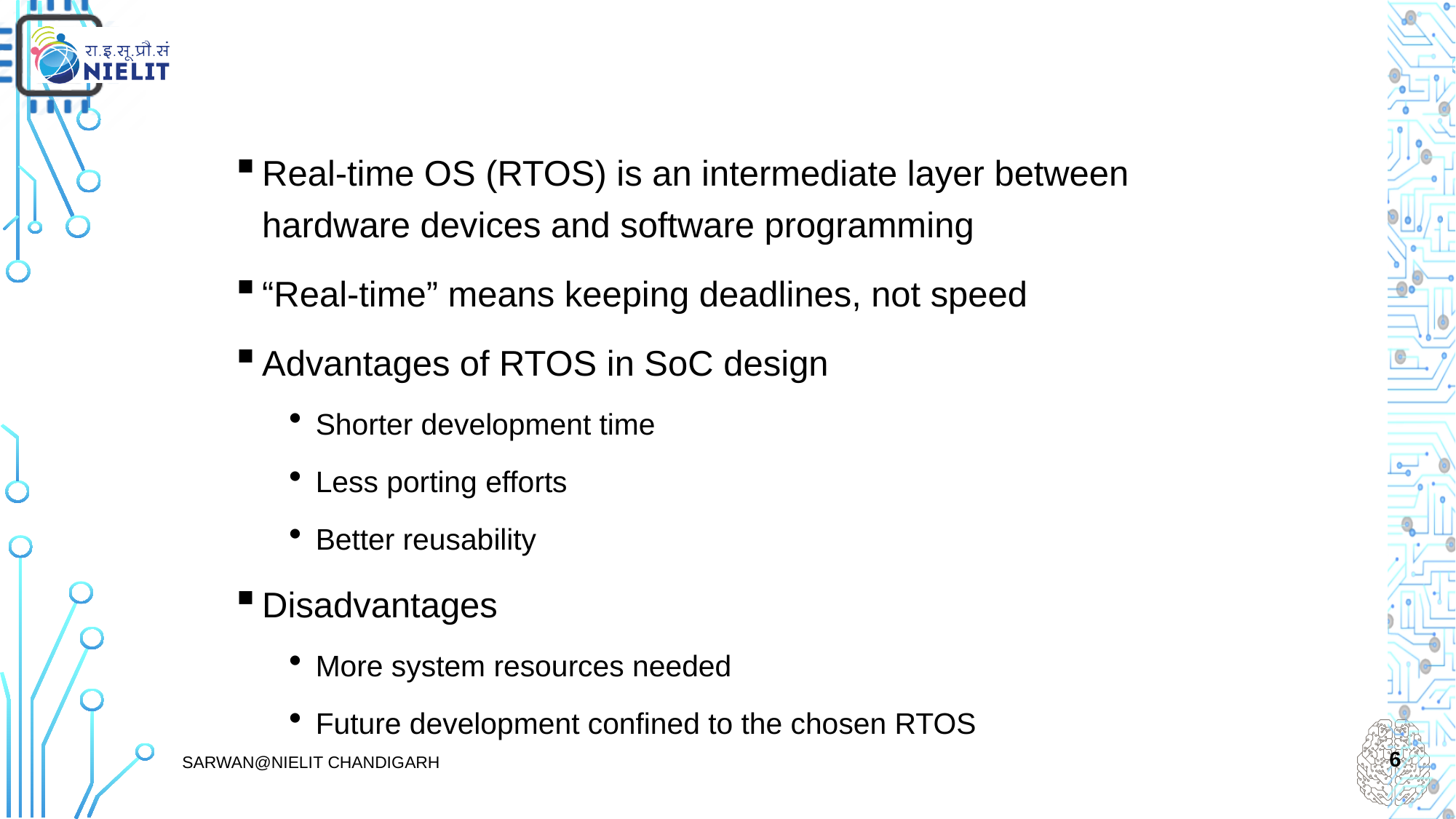

# Real-time OS
Real-time OS (RTOS) is an intermediate layer between hardware devices and software programming
“Real-time” means keeping deadlines, not speed
Advantages of RTOS in SoC design
Shorter development time
Less porting efforts
Better reusability
Disadvantages
More system resources needed
Future development confined to the chosen RTOS
sarwan@NIELIT Chandigarh
6